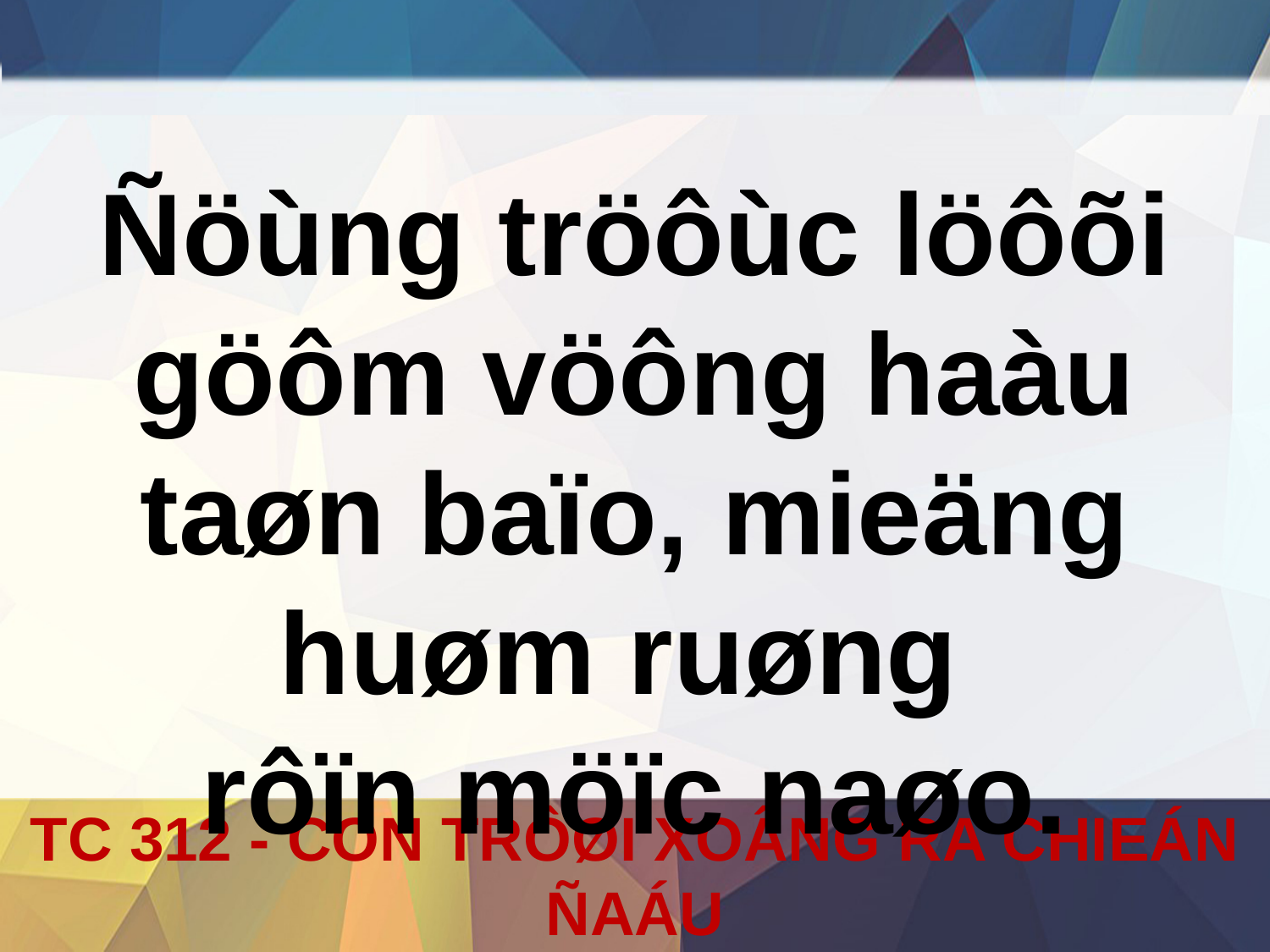

Ñöùng tröôùc löôõi göôm vöông haàu taøn baïo, mieäng huøm ruøng
rôïn möïc naøo.
TC 312 - CON TRÔØI XOÂNG RA CHIEÁN ÑAÁU